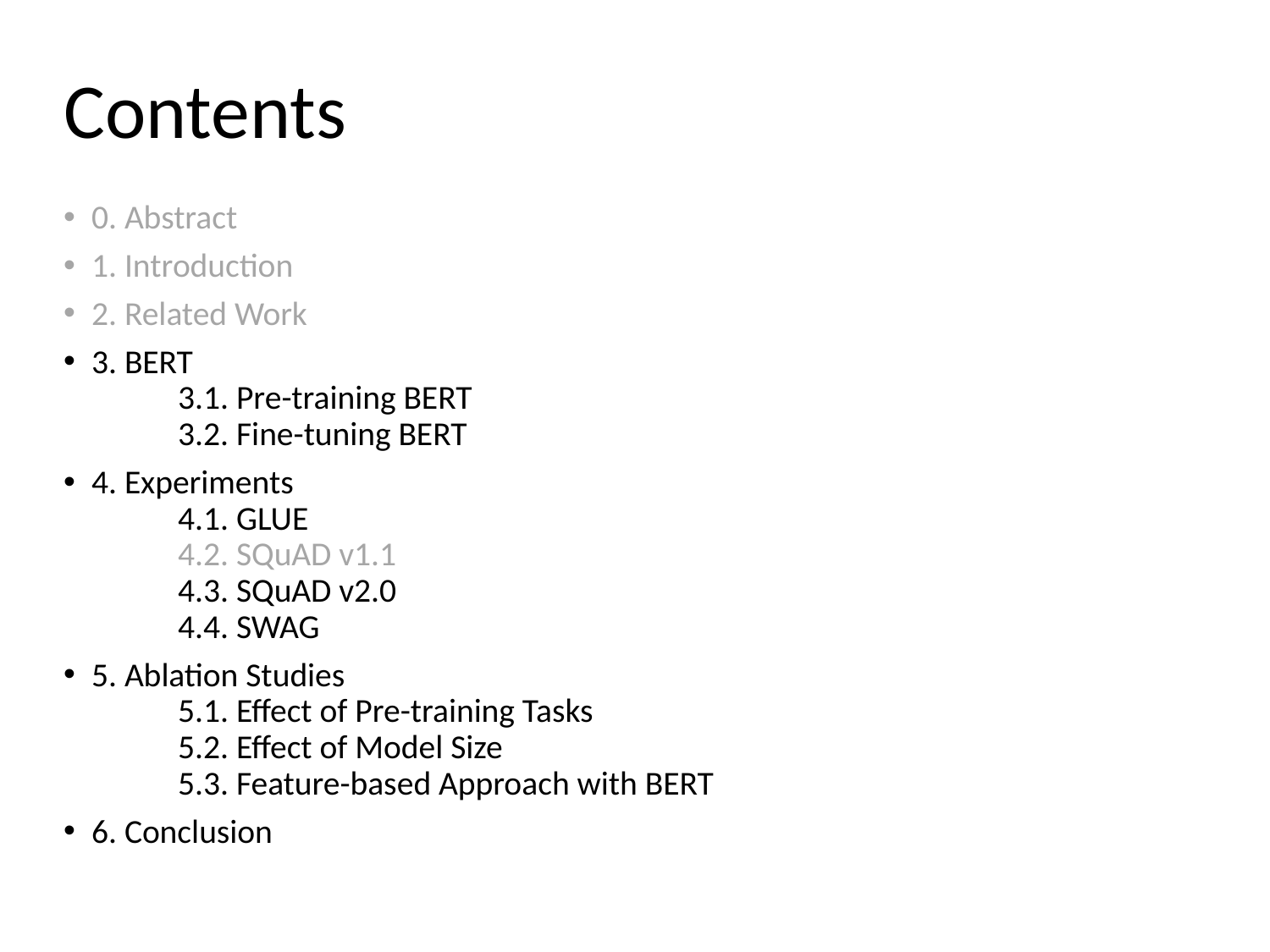

# Contents
0. Abstract
1. Introduction
2. Related Work
3. BERT
	3.1. Pre-training BERT
	3.2. Fine-tuning BERT
4. Experiments
	4.1. GLUE
	4.2. SQuAD v1.1
	4.3. SQuAD v2.0
	4.4. SWAG
5. Ablation Studies
	5.1. Effect of Pre-training Tasks
	5.2. Effect of Model Size
	5.3. Feature-based Approach with BERT
6. Conclusion